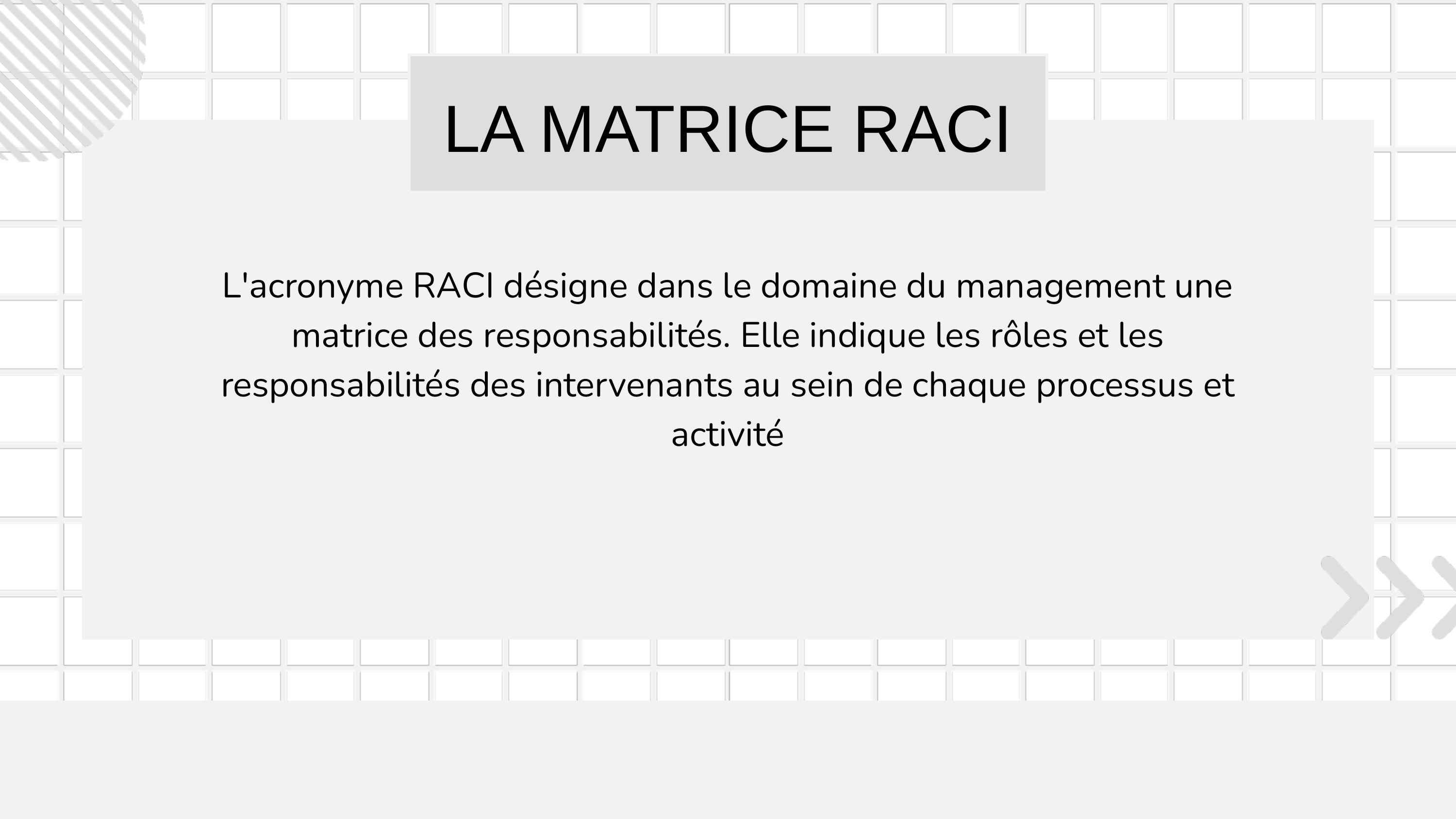

LA MATRICE RACI

L'acronyme RACI désigne dans le domaine du management une matrice des responsabilités. Elle indique les rôles et les responsabilités des intervenants au sein de chaque processus et activité